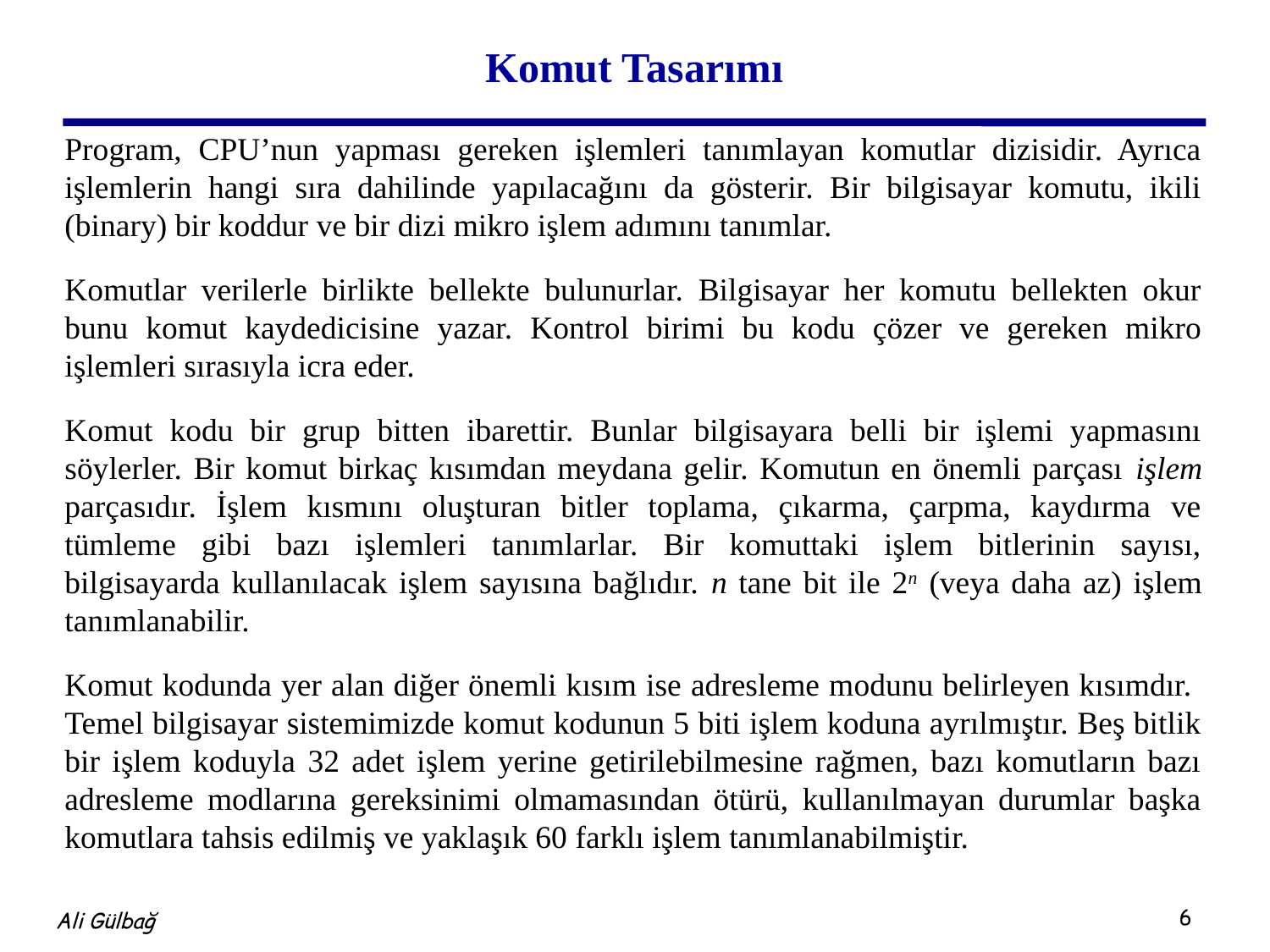

# Komut Tasarımı
Program, CPU’nun yapması gereken işlemleri tanımlayan komutlar dizisidir. Ayrıca işlemlerin hangi sıra dahilinde yapılacağını da gösterir. Bir bilgisayar komutu, ikili (binary) bir koddur ve bir dizi mikro işlem adımını tanımlar.

Komutlar verilerle birlikte bellekte bulunurlar. Bilgisayar her komutu bellekten okur bunu komut kaydedicisine yazar. Kontrol birimi bu kodu çözer ve gereken mikro işlemleri sırasıyla icra eder.

Komut kodu bir grup bitten ibarettir. Bunlar bilgisayara belli bir işlemi yapmasını söylerler. Bir komut birkaç kısımdan meydana gelir. Komutun en önemli parçası işlem parçasıdır. İşlem kısmını oluşturan bitler toplama, çıkarma, çarpma, kaydırma ve tümleme gibi bazı işlemleri tanımlarlar. Bir komuttaki işlem bitlerinin sayısı, bilgisayarda kullanılacak işlem sayısına bağlıdır. n tane bit ile 2n (veya daha az) işlem tanımlanabilir.

Komut kodunda yer alan diğer önemli kısım ise adresleme modunu belirleyen kısımdır.  Temel bilgisayar sistemimizde komut kodunun 5 biti işlem koduna ayrılmıştır. Beş bitlik bir işlem koduyla 32 adet işlem yerine getirilebilmesine rağmen, bazı komutların bazı adresleme modlarına gereksinimi olmamasından ötürü, kullanılmayan durumlar başka komutlara tahsis edilmiş ve yaklaşık 60 farklı işlem tanımlanabilmiştir.